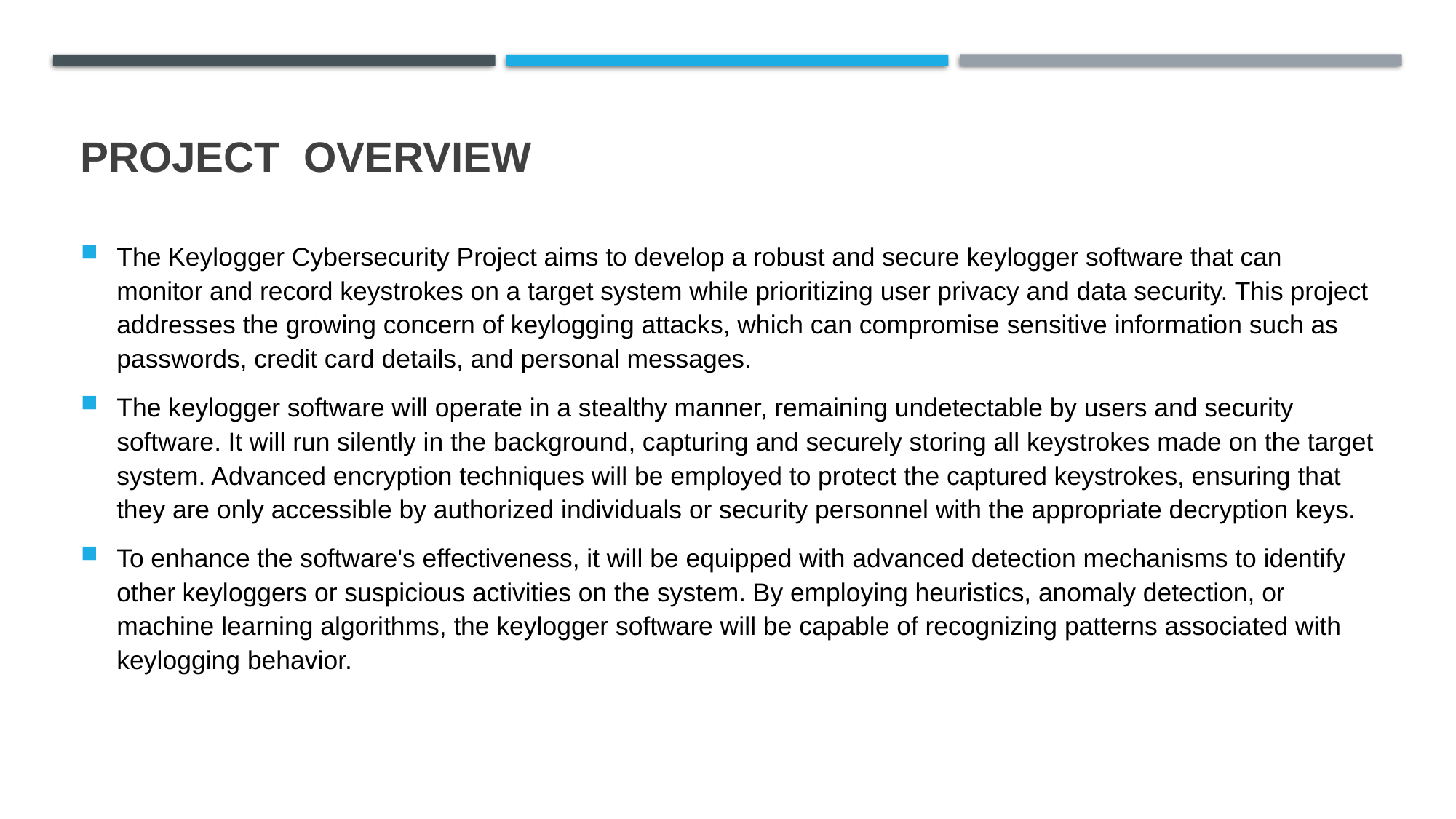

# PROJECT  OVERVIEW
The Keylogger Cybersecurity Project aims to develop a robust and secure keylogger software that can monitor and record keystrokes on a target system while prioritizing user privacy and data security. This project addresses the growing concern of keylogging attacks, which can compromise sensitive information such as passwords, credit card details, and personal messages.
The keylogger software will operate in a stealthy manner, remaining undetectable by users and security software. It will run silently in the background, capturing and securely storing all keystrokes made on the target system. Advanced encryption techniques will be employed to protect the captured keystrokes, ensuring that they are only accessible by authorized individuals or security personnel with the appropriate decryption keys.
To enhance the software's effectiveness, it will be equipped with advanced detection mechanisms to identify other keyloggers or suspicious activities on the system. By employing heuristics, anomaly detection, or machine learning algorithms, the keylogger software will be capable of recognizing patterns associated with keylogging behavior.